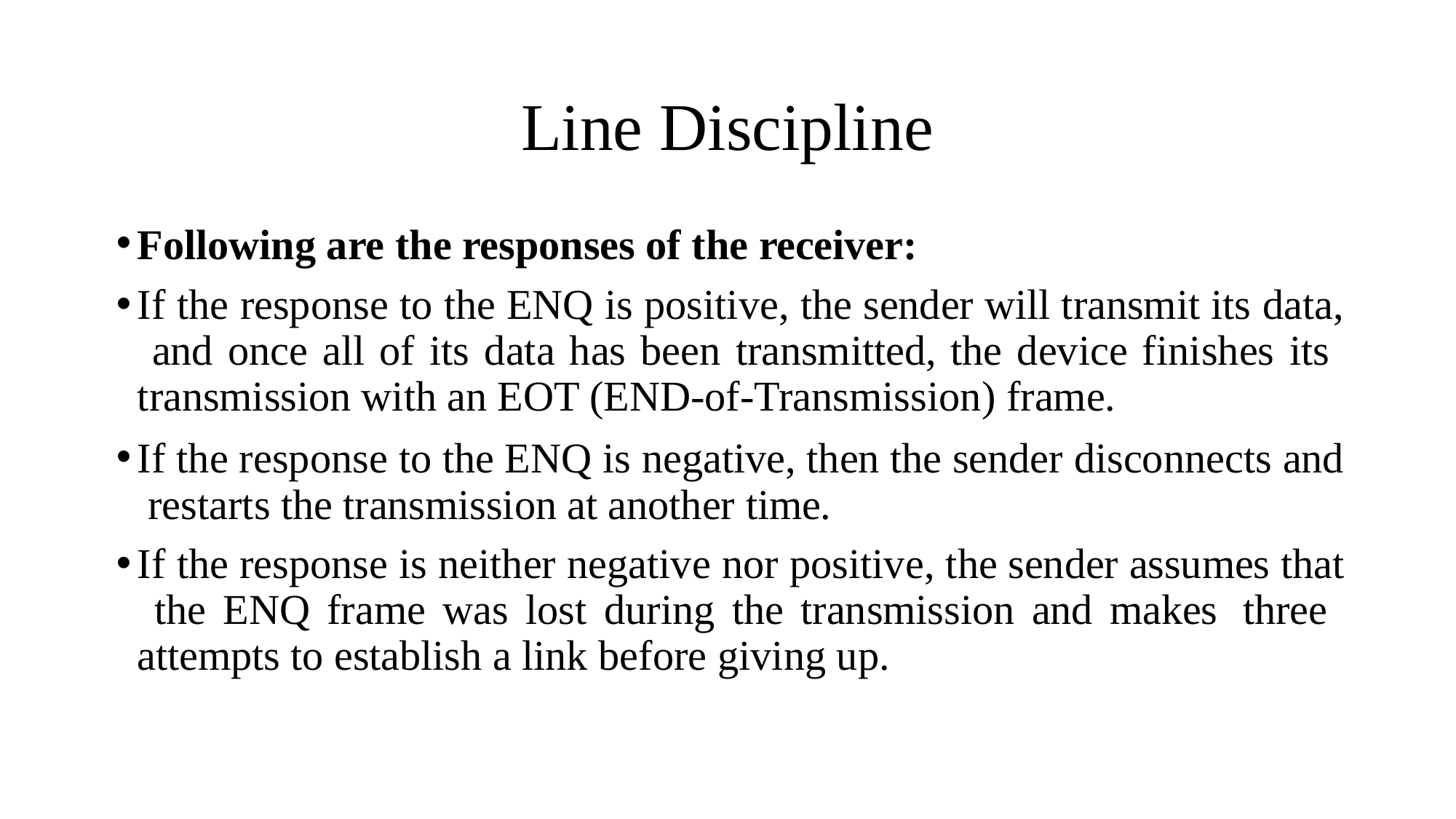

# Line Discipline
Following are the responses of the receiver:
If the response to the ENQ is positive, the sender will transmit its data,  and once all of its data has been transmitted, the device finishes its  transmission with an EOT (END-of-Transmission) frame.
If the response to the ENQ is negative, then the sender disconnects and  restarts the transmission at another time.
If the response is neither negative nor positive, the sender assumes that  the ENQ frame was lost during the transmission and makes three  attempts to establish a link before giving up.